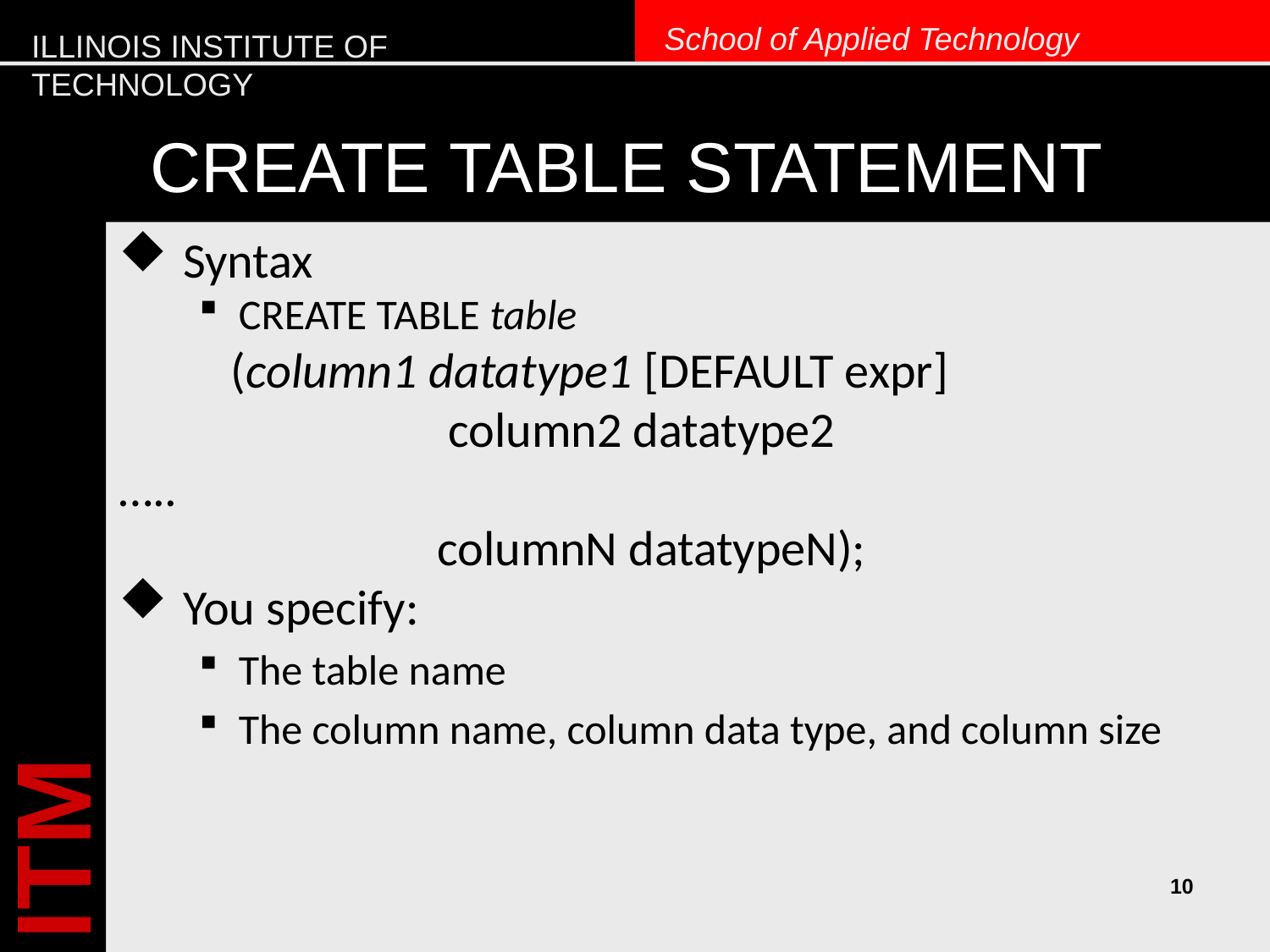

# CREATE TABLE STATEMENT
Syntax
CREATE TABLE table
          (column1 datatype1 [DEFAULT expr]
			 column2 datatype2
…..
			columnN datatypeN);
You specify:
The table name
The column name, column data type, and column size

10